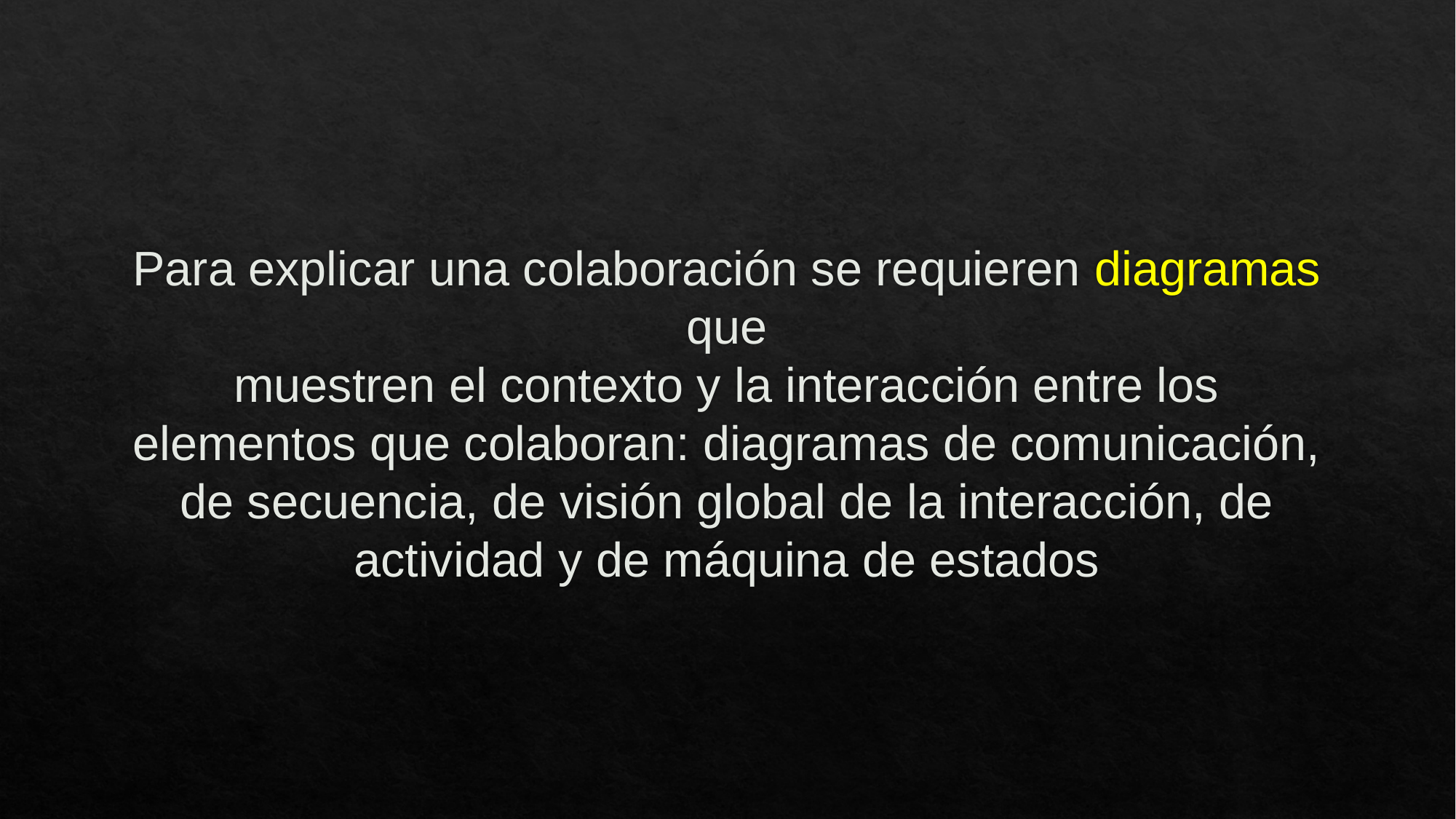

# Para explicar una colaboración se requieren diagramas que muestren el contexto y la interacción entre los elementos que colaboran: diagramas de comunicación, de secuencia, de visión global de la interacción, de actividad y de máquina de estados